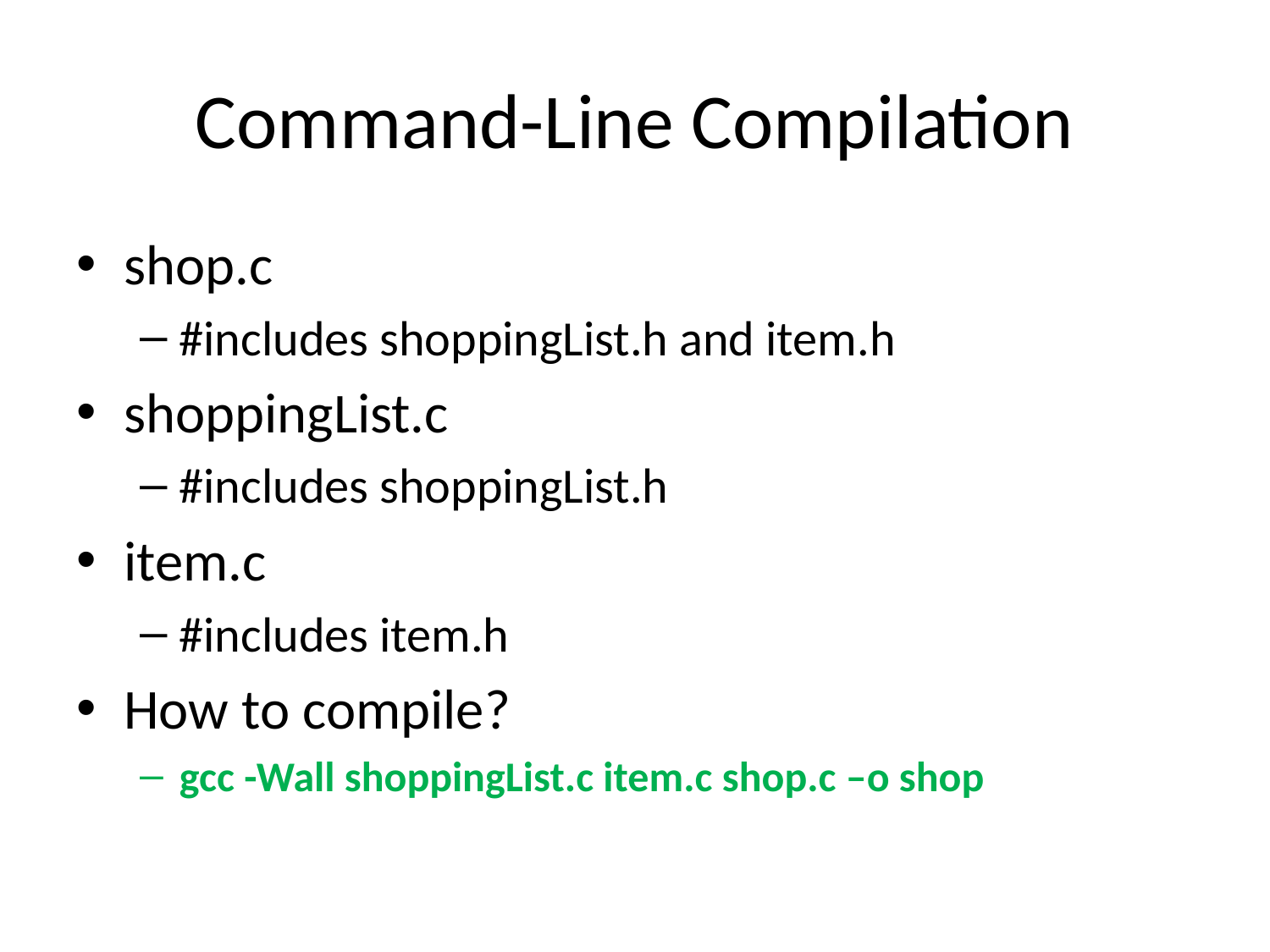

# Command-Line Compilation
shop.c
#includes shoppingList.h and item.h
shoppingList.c
#includes shoppingList.h
item.c
#includes item.h
How to compile?
gcc -Wall shoppingList.c item.c shop.c –o shop